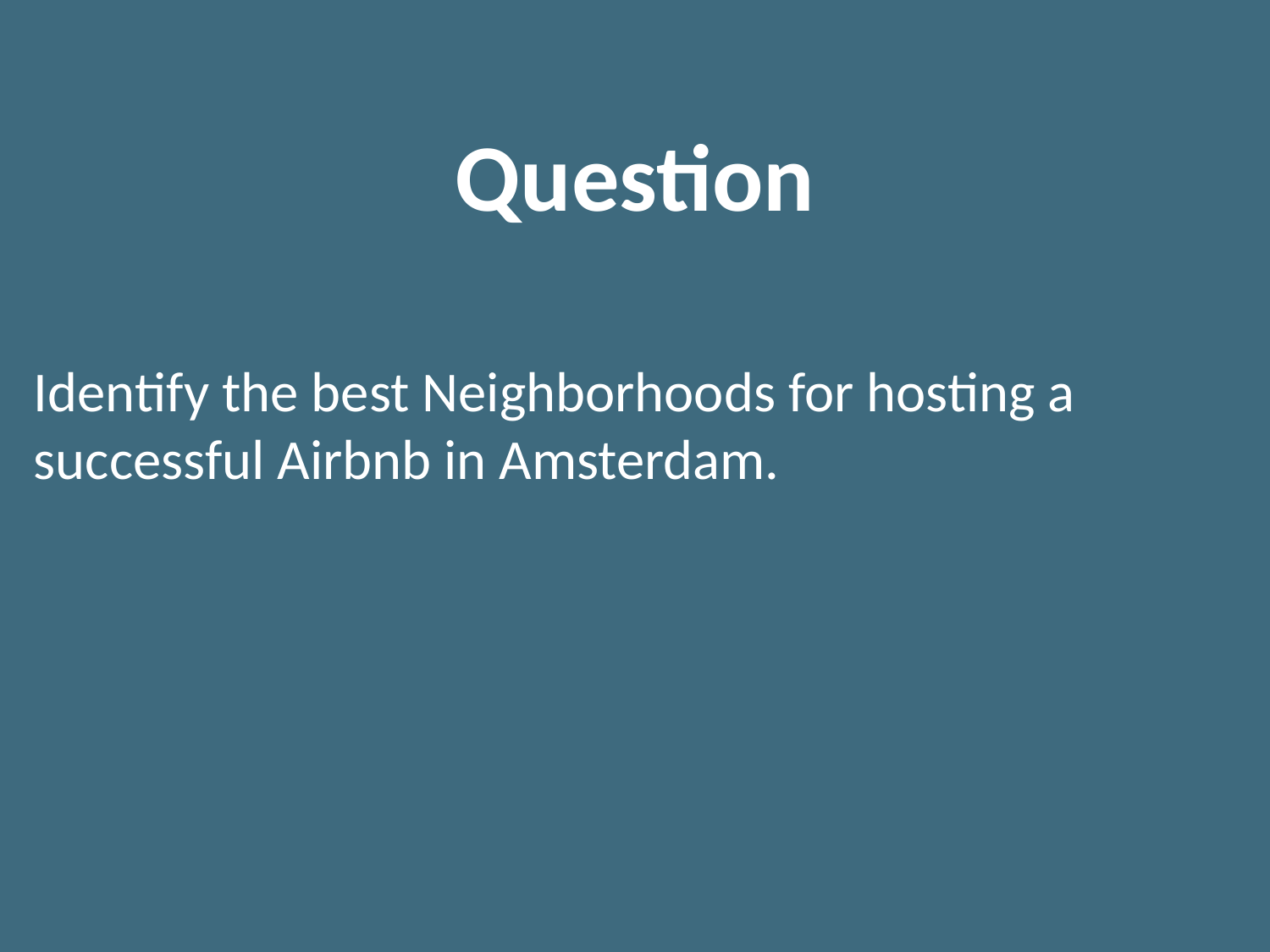

# Question
Identify the best Neighborhoods for hosting a successful Airbnb in Amsterdam.